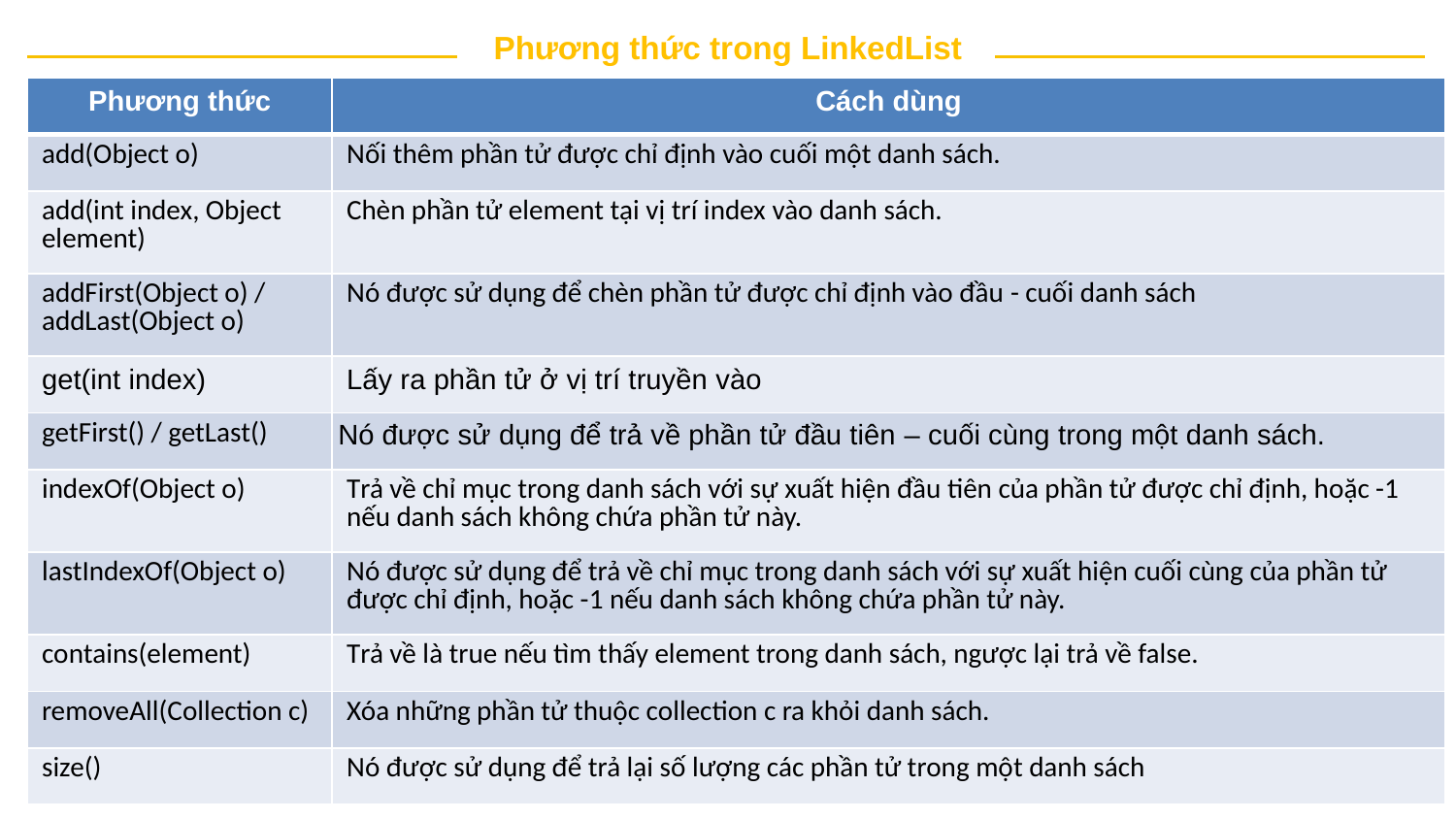

Phương thức trong LinkedList
| Phương thức | Cách dùng |
| --- | --- |
| add(Object o) | Nối thêm phần tử được chỉ định vào cuối một danh sách. |
| add(int index, Object element) | Chèn phần tử element tại vị trí index vào danh sách. |
| addFirst(Object o) / addLast(Object o) | Nó được sử dụng để chèn phần tử được chỉ định vào đầu - cuối danh sách |
| get(int index) | Lấy ra phần tử ở vị trí truyền vào |
| getFirst() / getLast() | Nó được sử dụng để trả về phần tử đầu tiên – cuối cùng trong một danh sách. |
| indexOf(Object o) | Trả về chỉ mục trong danh sách với sự xuất hiện đầu tiên của phần tử được chỉ định, hoặc -1 nếu danh sách không chứa phần tử này. |
| lastIndexOf(Object o) | Nó được sử dụng để trả về chỉ mục trong danh sách với sự xuất hiện cuối cùng của phần tử được chỉ định, hoặc -1 nếu danh sách không chứa phần tử này. |
| contains(element) | Trả về là true nếu tìm thấy element trong danh sách, ngược lại trả về false. |
| removeAll(Collection c) | Xóa những phần tử thuộc collection c ra khỏi danh sách. |
| size() | Nó được sử dụng để trả lại số lượng các phần tử trong một danh sách |